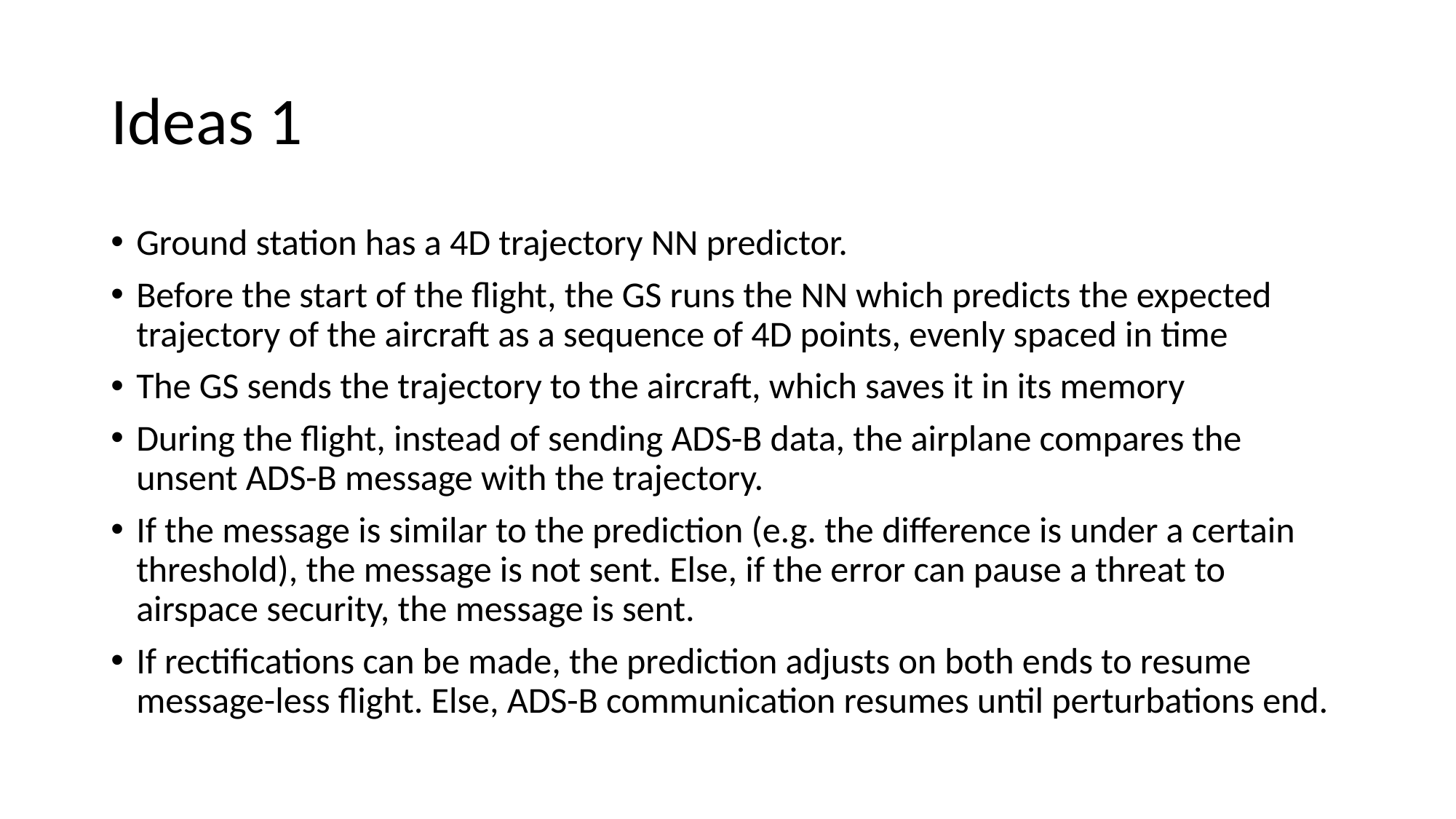

# Ideas 1
Ground station has a 4D trajectory NN predictor.
Before the start of the flight, the GS runs the NN which predicts the expected trajectory of the aircraft as a sequence of 4D points, evenly spaced in time
The GS sends the trajectory to the aircraft, which saves it in its memory
During the flight, instead of sending ADS-B data, the airplane compares the unsent ADS-B message with the trajectory.
If the message is similar to the prediction (e.g. the difference is under a certain threshold), the message is not sent. Else, if the error can pause a threat to airspace security, the message is sent.
If rectifications can be made, the prediction adjusts on both ends to resume message-less flight. Else, ADS-B communication resumes until perturbations end.